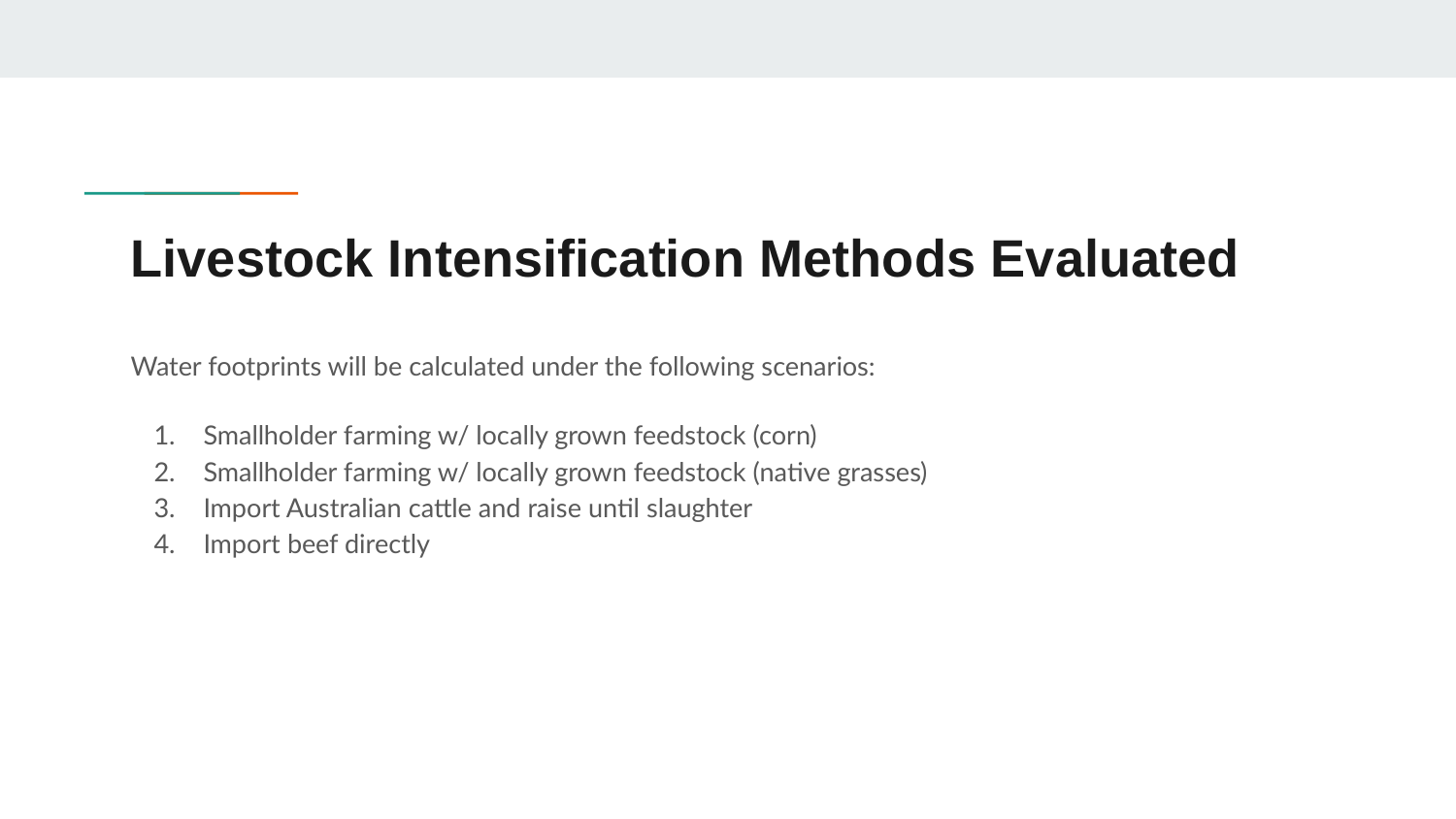

# Livestock Intensification Methods Evaluated
Water footprints will be calculated under the following scenarios:
Smallholder farming w/ locally grown feedstock (corn)
Smallholder farming w/ locally grown feedstock (native grasses)
Import Australian cattle and raise until slaughter
Import beef directly